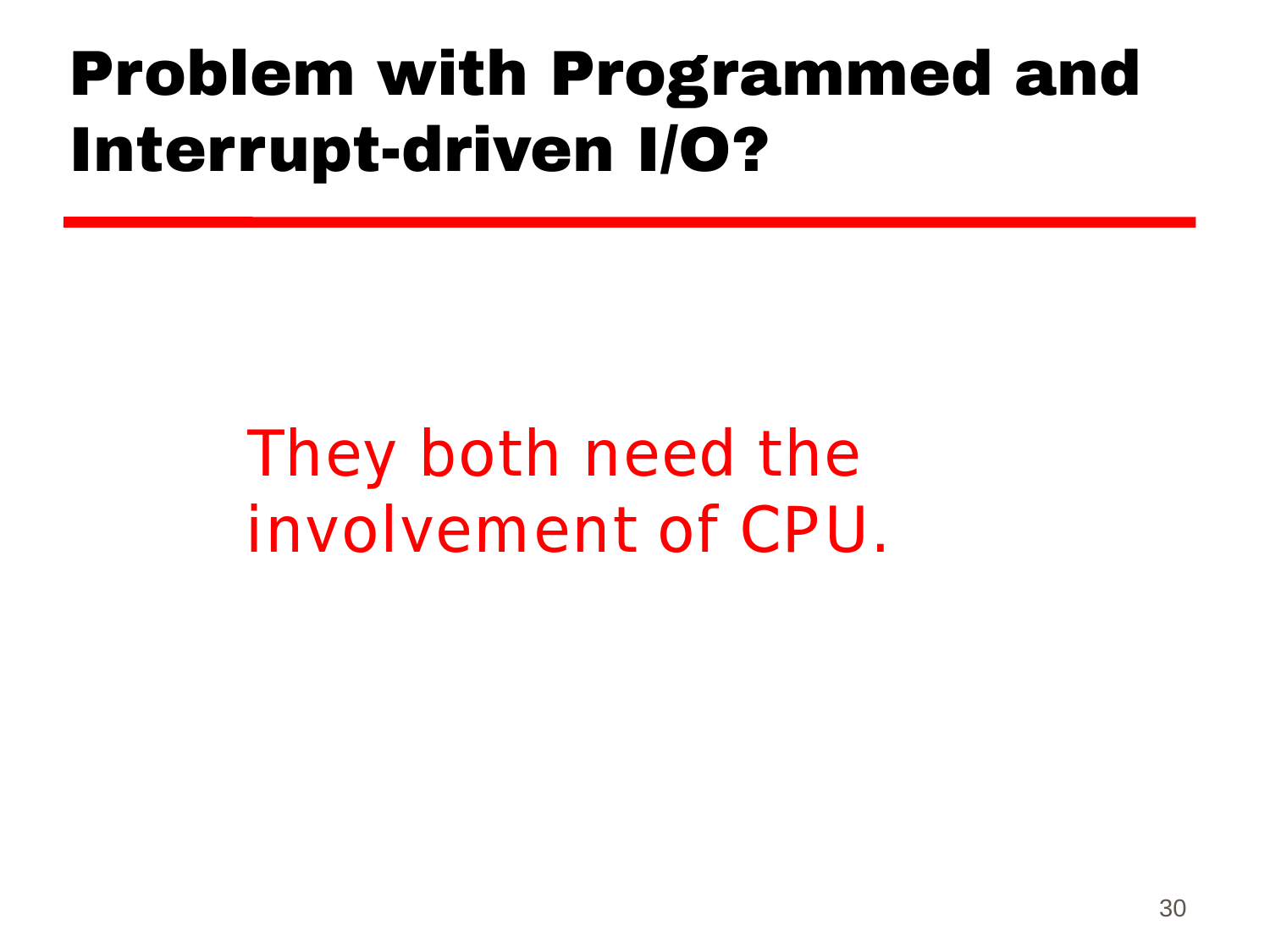

# Problem with Programmed and Interrupt-driven I/O?
They both need the involvement of CPU.

30